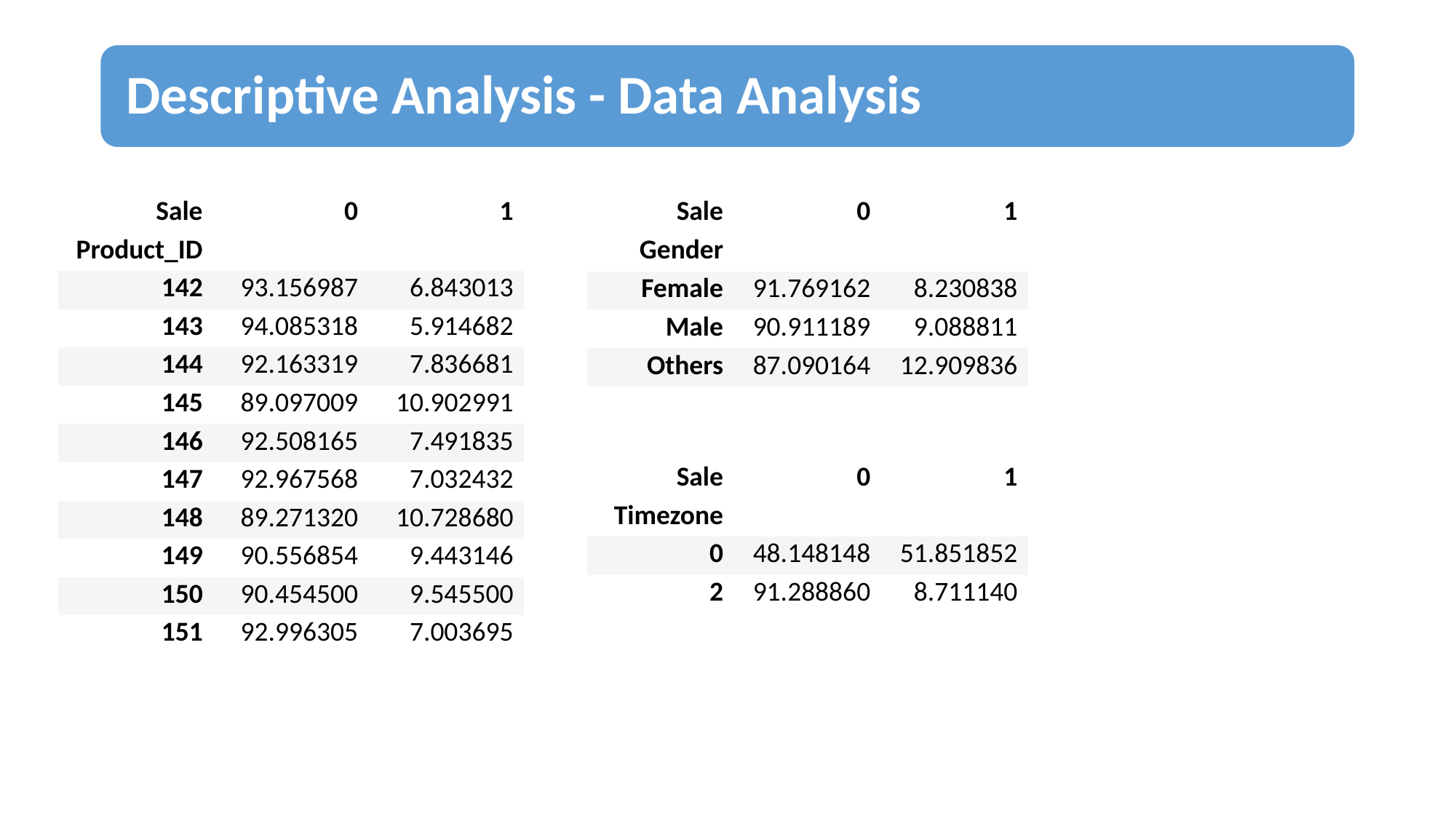

Descriptive Analysis - Data Analysis
| Sale | 0 | 1 |
| --- | --- | --- |
| Product\_ID |  |  |
| 142 | 93.156987 | 6.843013 |
| 143 | 94.085318 | 5.914682 |
| 144 | 92.163319 | 7.836681 |
| 145 | 89.097009 | 10.902991 |
| 146 | 92.508165 | 7.491835 |
| 147 | 92.967568 | 7.032432 |
| 148 | 89.271320 | 10.728680 |
| 149 | 90.556854 | 9.443146 |
| 150 | 90.454500 | 9.545500 |
| 151 | 92.996305 | 7.003695 |
| Sale | 0 | 1 |
| --- | --- | --- |
| Gender |  |  |
| Female | 91.769162 | 8.230838 |
| Male | 90.911189 | 9.088811 |
| Others | 87.090164 | 12.909836 |
| Sale | 0 | 1 |
| --- | --- | --- |
| Timezone |  |  |
| 0 | 48.148148 | 51.851852 |
| 2 | 91.288860 | 8.711140 |